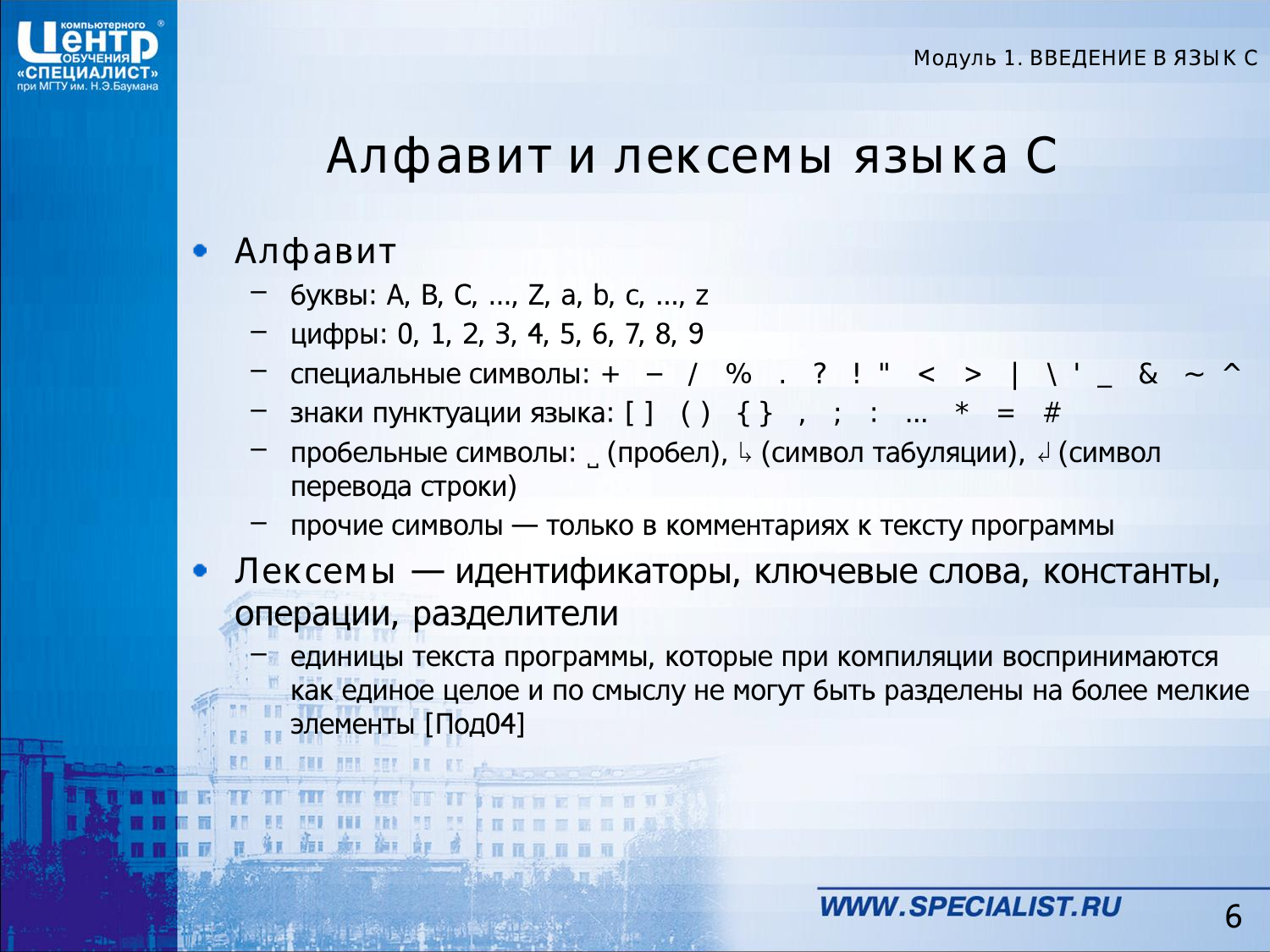

Модуль 1. ВВЕДЕНИЕ В ЯЗЫК C
# Алфавит и лексемы языка C
Алфавит
буквы: A, B, C, …, Z, a, b, c, …, z
цифры: 0, 1, 2, 3, 4, 5, 6, 7, 8, 9
специальные символы: +   –   /   %   .   ?   !  "   <   >   |   \  '  _   &   ~  ^
знаки пунктуации языка: [ ]   ( )   { }   ,   ;   :   …   *   =   #
пробельные символы: ˽ (пробел), ↳ (символ табуляции), ↲ (символ перевода строки)
прочие символы — только в комментариях к тексту программы
Лексемы — идентификаторы, ключевые слова, константы, операции, разделители
единицы текста программы, которые при компиляции воспринимаются как единое целое и по смыслу не могут быть разделены на более мелкие элементы [Под04]

6